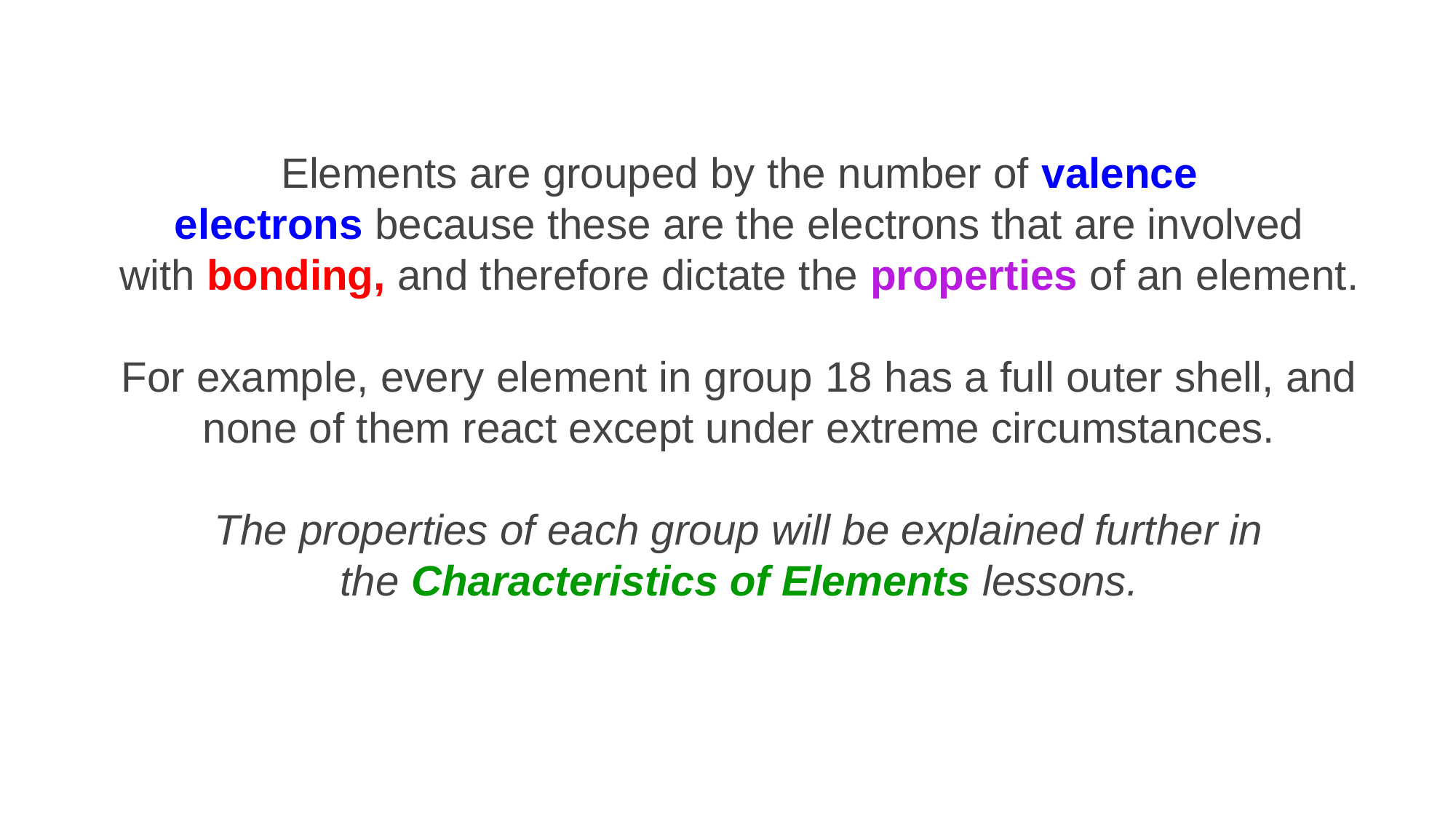

Elements are grouped by the number of valence electrons because these are the electrons that are involved with bonding, and therefore dictate the properties of an element.

For example, every element in group 18 has a full outer shell, and none of them react except under extreme circumstances.

The properties of each group will be explained further in the Characteristics of Elements lessons.